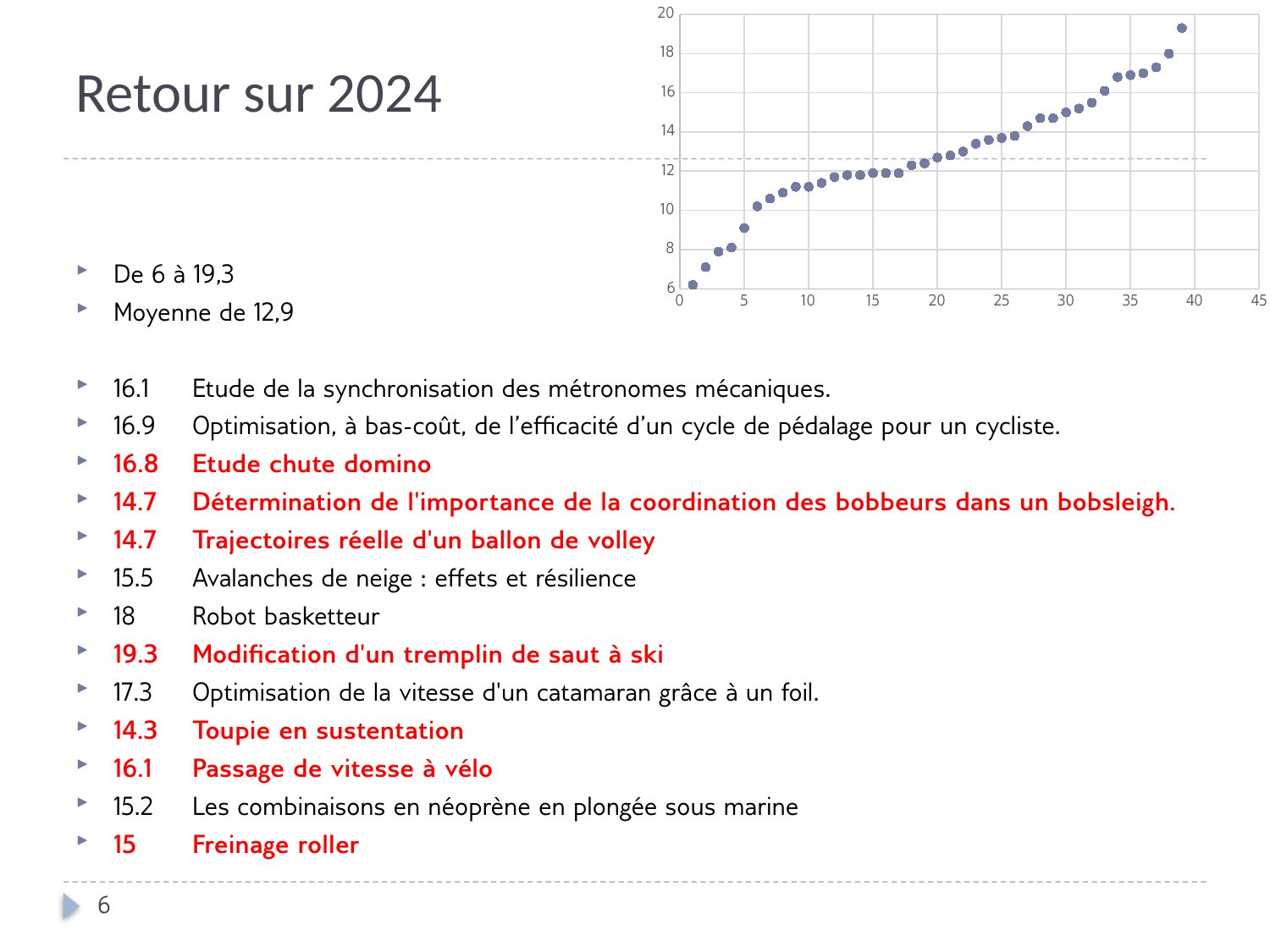

### Chart

| Category |  |
|---|---|
# Retour sur 2024
De 6 à 19,3
Moyenne de 12,9

16.1	Etude de la synchronisation des métronomes mécaniques.
16.9	Optimisation, à bas-coût, de l’efficacité d’un cycle de pédalage pour un cycliste.
16.8	Etude chute domino
14.7	Détermination de l'importance de la coordination des bobbeurs dans un bobsleigh.
14.7	Trajectoires réelle d'un ballon de volley
15.5	Avalanches de neige : effets et résilience
18	Robot basketteur
19.3	Modification d'un tremplin de saut à ski
17.3	Optimisation de la vitesse d'un catamaran grâce à un foil.
14.3	Toupie en sustentation
16.1	Passage de vitesse à vélo
15.2	Les combinaisons en néoprène en plongée sous marine
15	Freinage roller
6